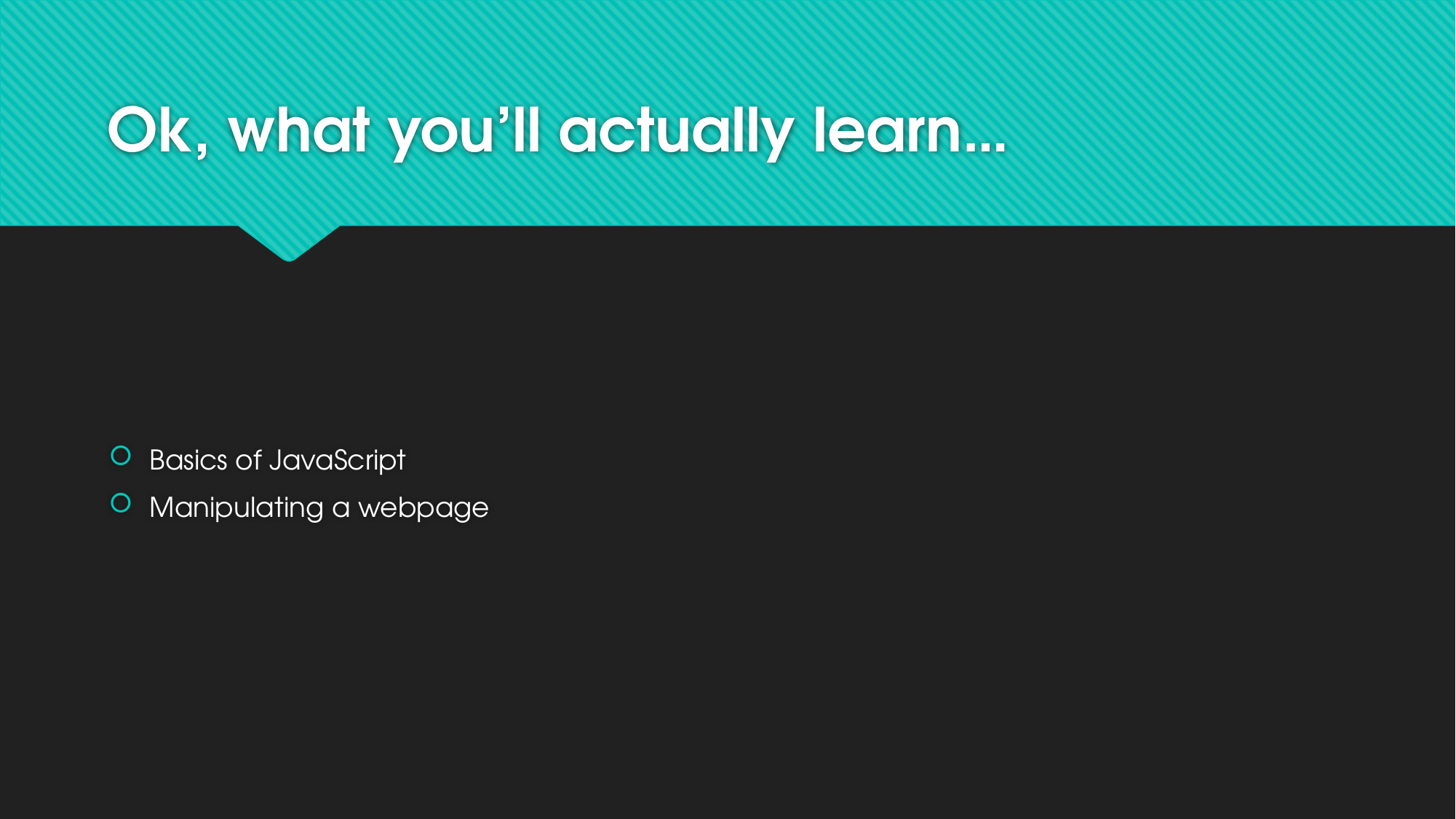

# Ok, what you’ll actually learn…
Basics of JavaScript
Manipulating a webpage